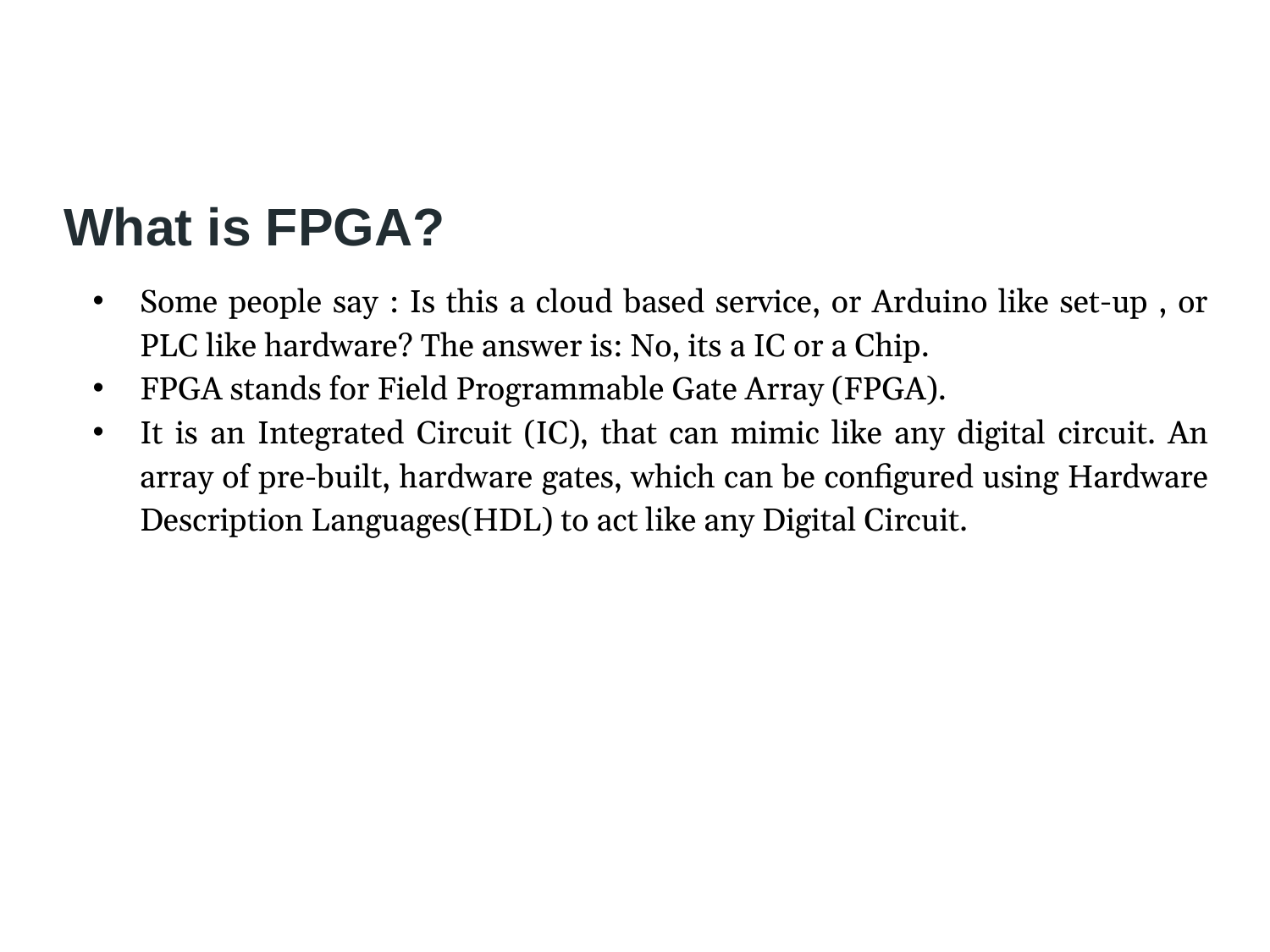

# What is FPGA?
Some people say : Is this a cloud based service, or Arduino like set-up , or PLC like hardware? The answer is: No, its a IC or a Chip.
FPGA stands for Field Programmable Gate Array (FPGA).
It is an Integrated Circuit (IC), that can mimic like any digital circuit. An array of pre-built, hardware gates, which can be configured using Hardware Description Languages(HDL) to act like any Digital Circuit.